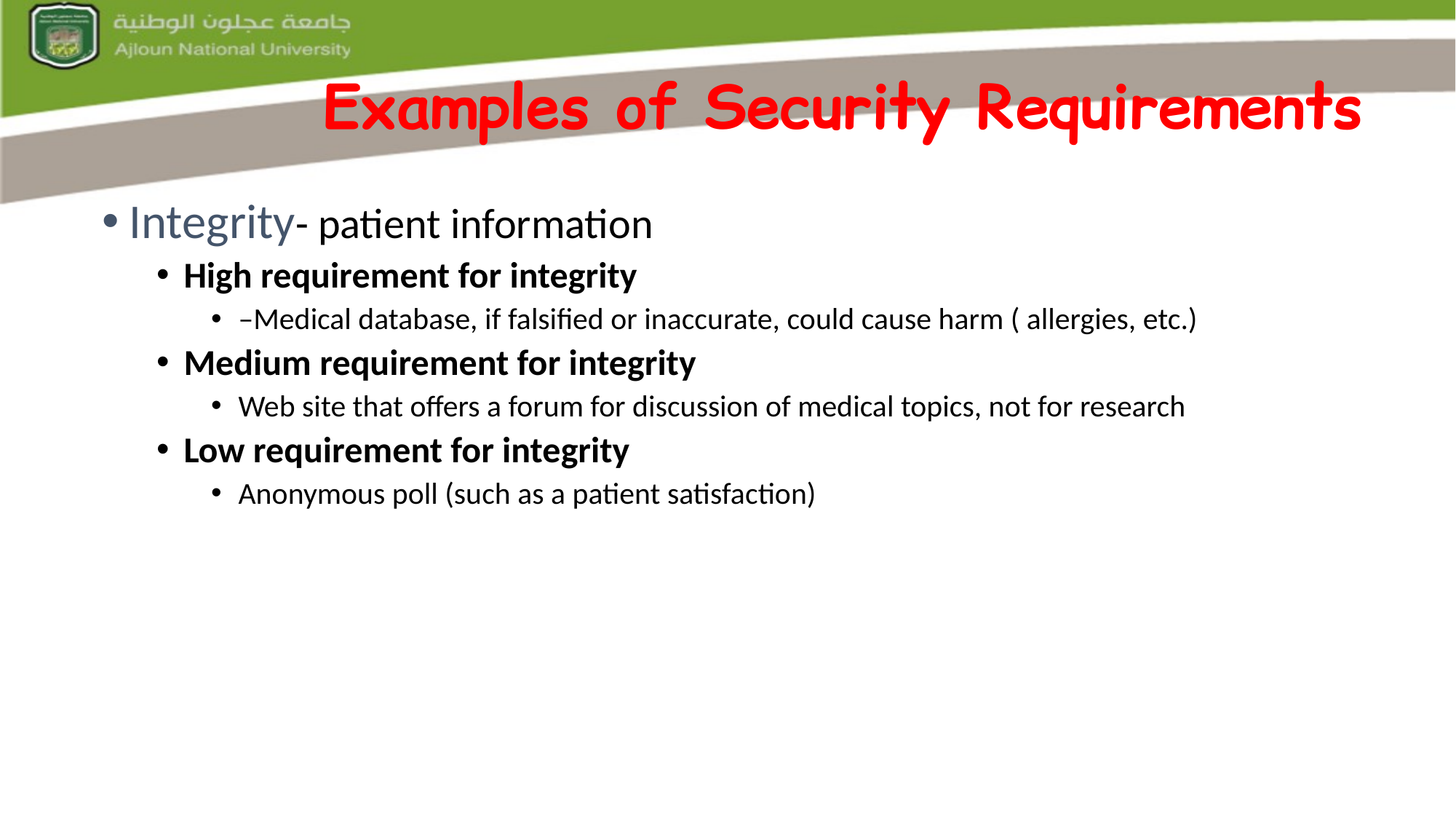

# Examples of Security Requirements
Integrity- patient information
High requirement for integrity
–Medical database, if falsified or inaccurate, could cause harm ( allergies, etc.)
Medium requirement for integrity
Web site that offers a forum for discussion of medical topics, not for research
Low requirement for integrity
Anonymous poll (such as a patient satisfaction)